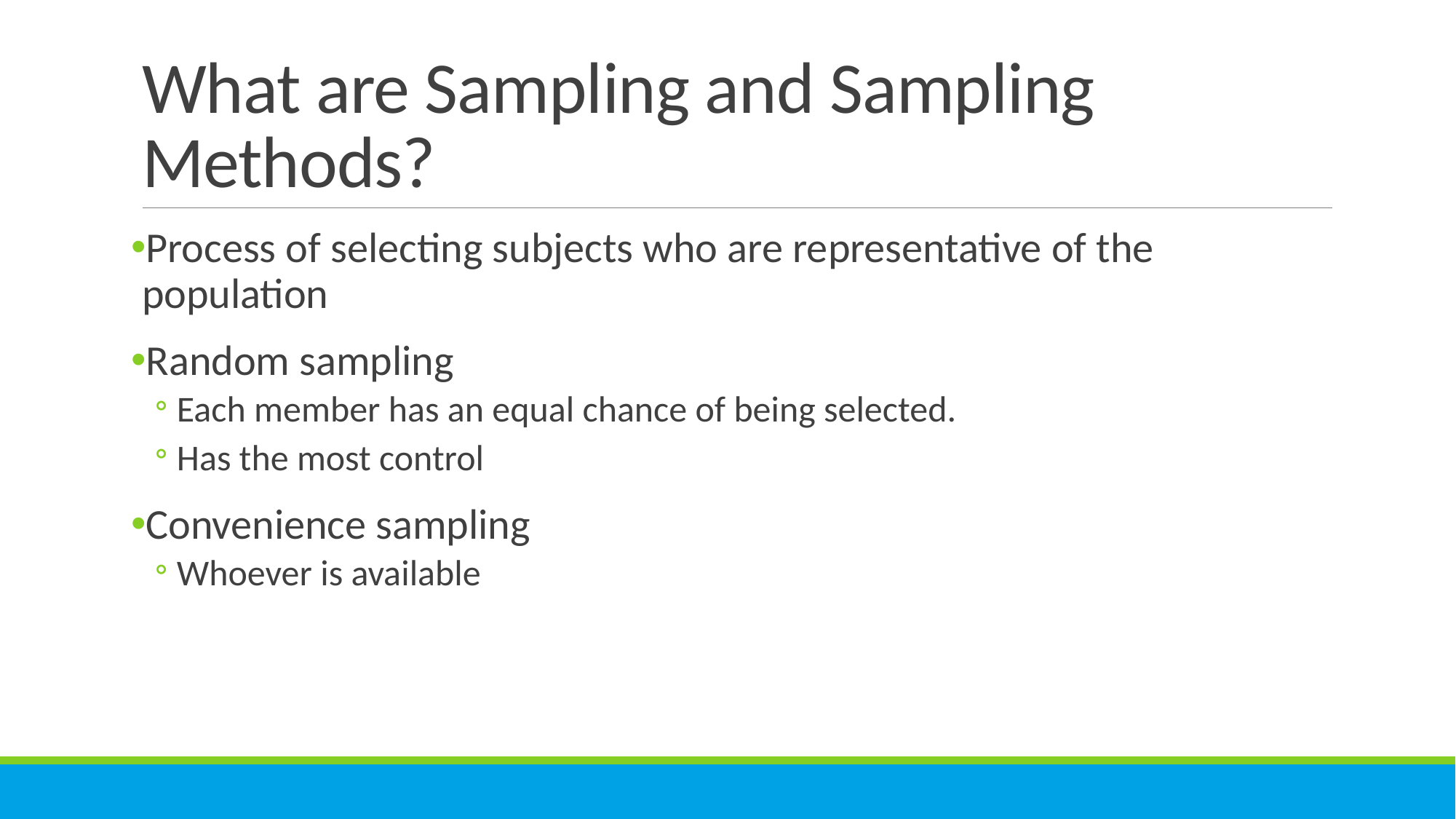

# What are Sampling and Sampling Methods?
Process of selecting subjects who are representative of the population
Random sampling
Each member has an equal chance of being selected.
Has the most control
Convenience sampling
Whoever is available